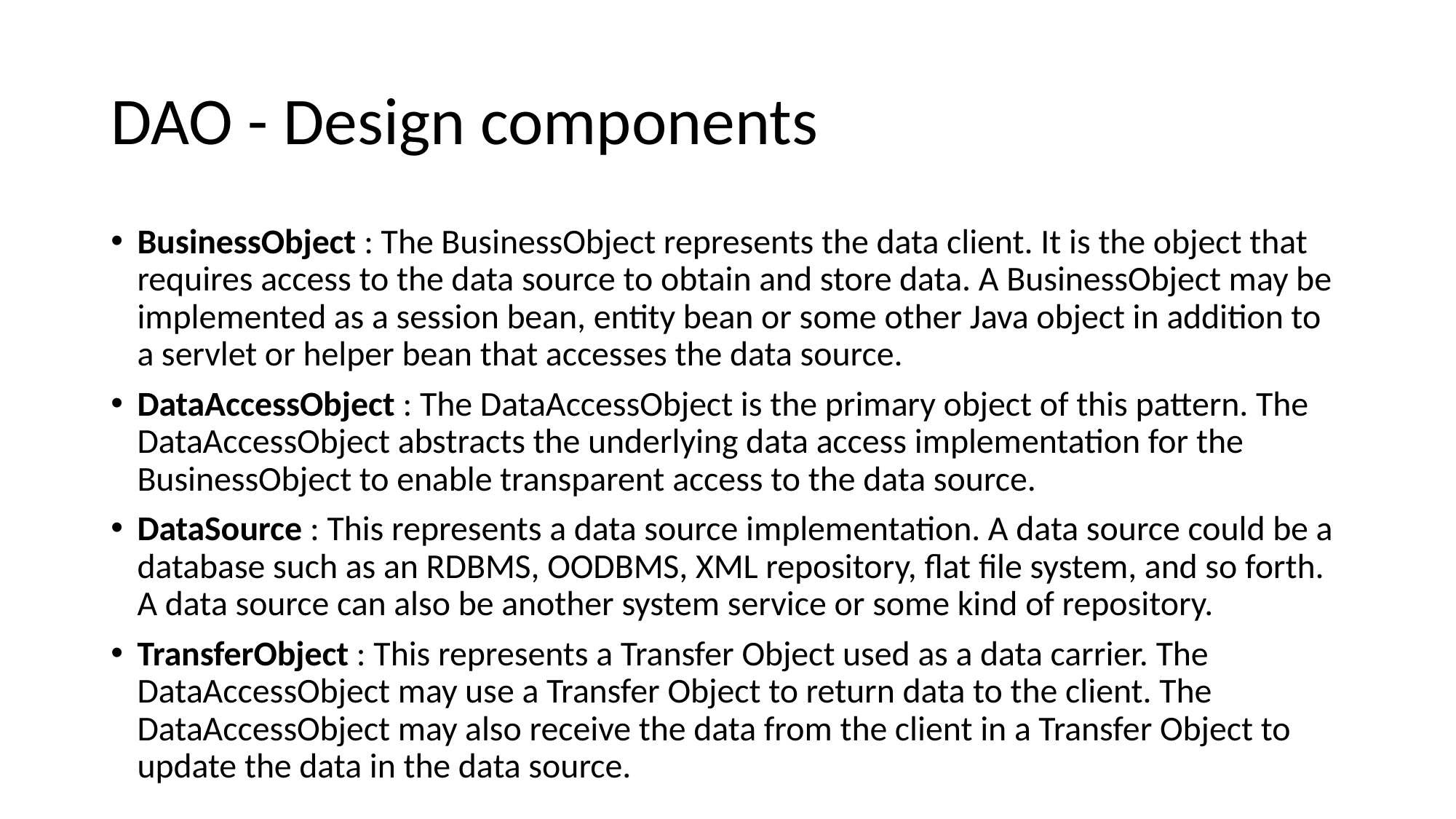

# DAO - Design components
BusinessObject : The BusinessObject represents the data client. It is the object that requires access to the data source to obtain and store data. A BusinessObject may be implemented as a session bean, entity bean or some other Java object in addition to a servlet or helper bean that accesses the data source.
DataAccessObject : The DataAccessObject is the primary object of this pattern. The DataAccessObject abstracts the underlying data access implementation for the BusinessObject to enable transparent access to the data source.
DataSource : This represents a data source implementation. A data source could be a database such as an RDBMS, OODBMS, XML repository, flat file system, and so forth. A data source can also be another system service or some kind of repository.
TransferObject : This represents a Transfer Object used as a data carrier. The DataAccessObject may use a Transfer Object to return data to the client. The DataAccessObject may also receive the data from the client in a Transfer Object to update the data in the data source.